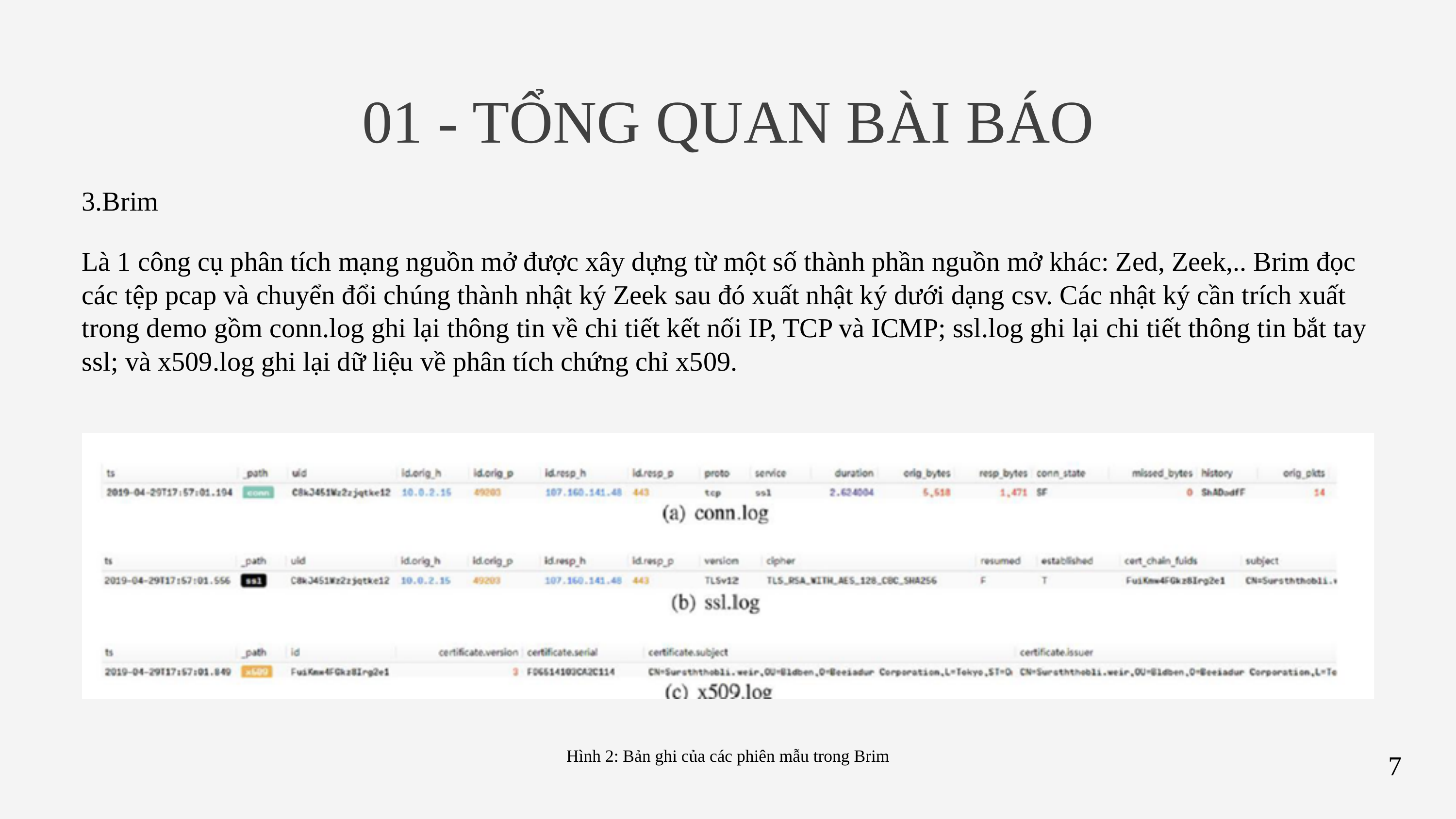

01 - TỔNG QUAN BÀI BÁO
3.Brim
Là 1 công cụ phân tích mạng nguồn mở được xây dựng từ một số thành phần nguồn mở khác: Zed, Zeek,.. Brim đọc các tệp pcap và chuyển đổi chúng thành nhật ký Zeek sau đó xuất nhật ký dưới dạng csv. Các nhật ký cần trích xuất trong demo gồm conn.log ghi lại thông tin về chi tiết kết nối IP, TCP và ICMP; ssl.log ghi lại chi tiết thông tin bắt tay ssl; và x509.log ghi lại dữ liệu về phân tích chứng chỉ x509.

Hình 2: Bản ghi của các phiên mẫu trong Brim
7